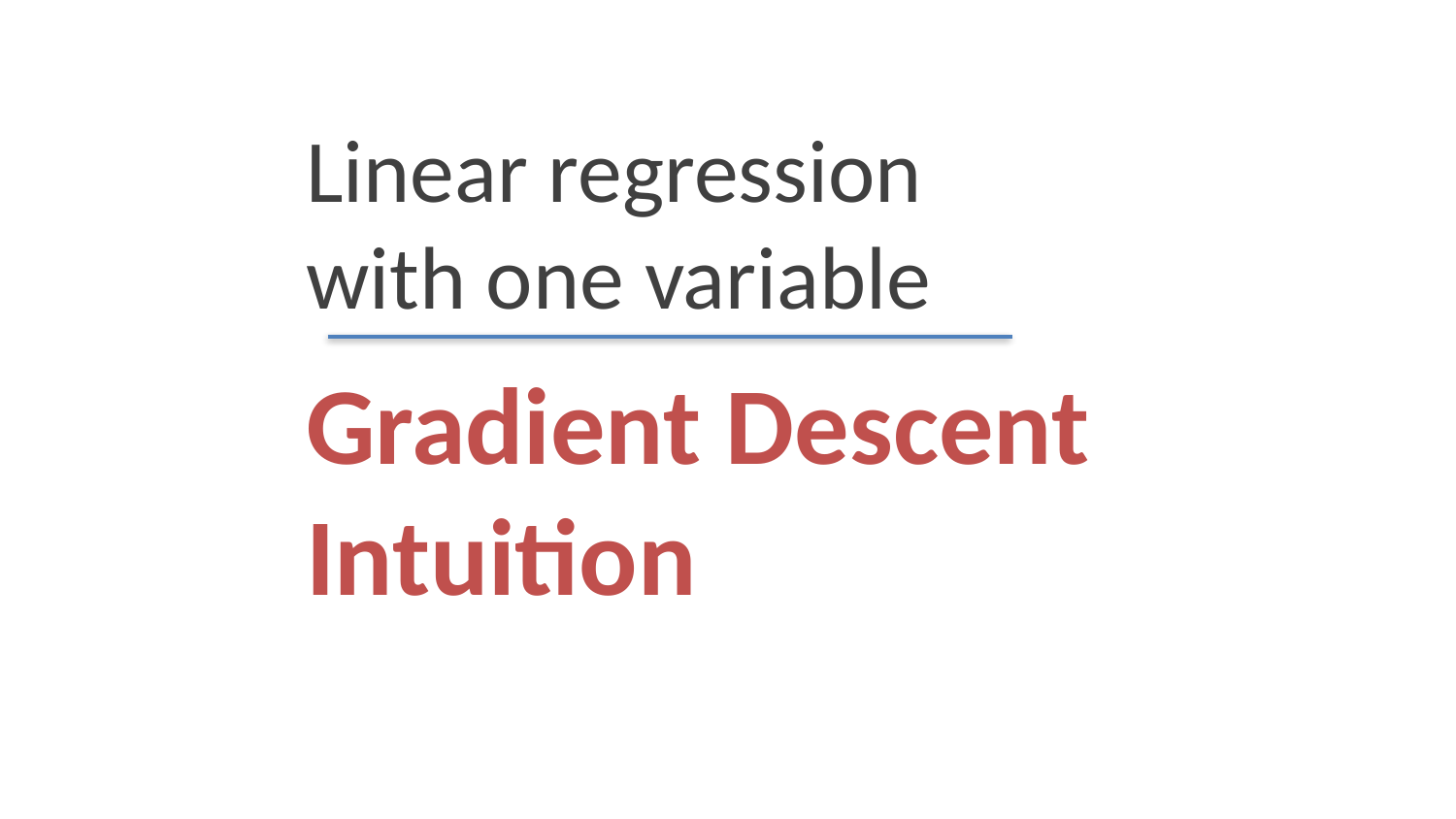

Linear regression with one variable
# Gradient Descent Intuition